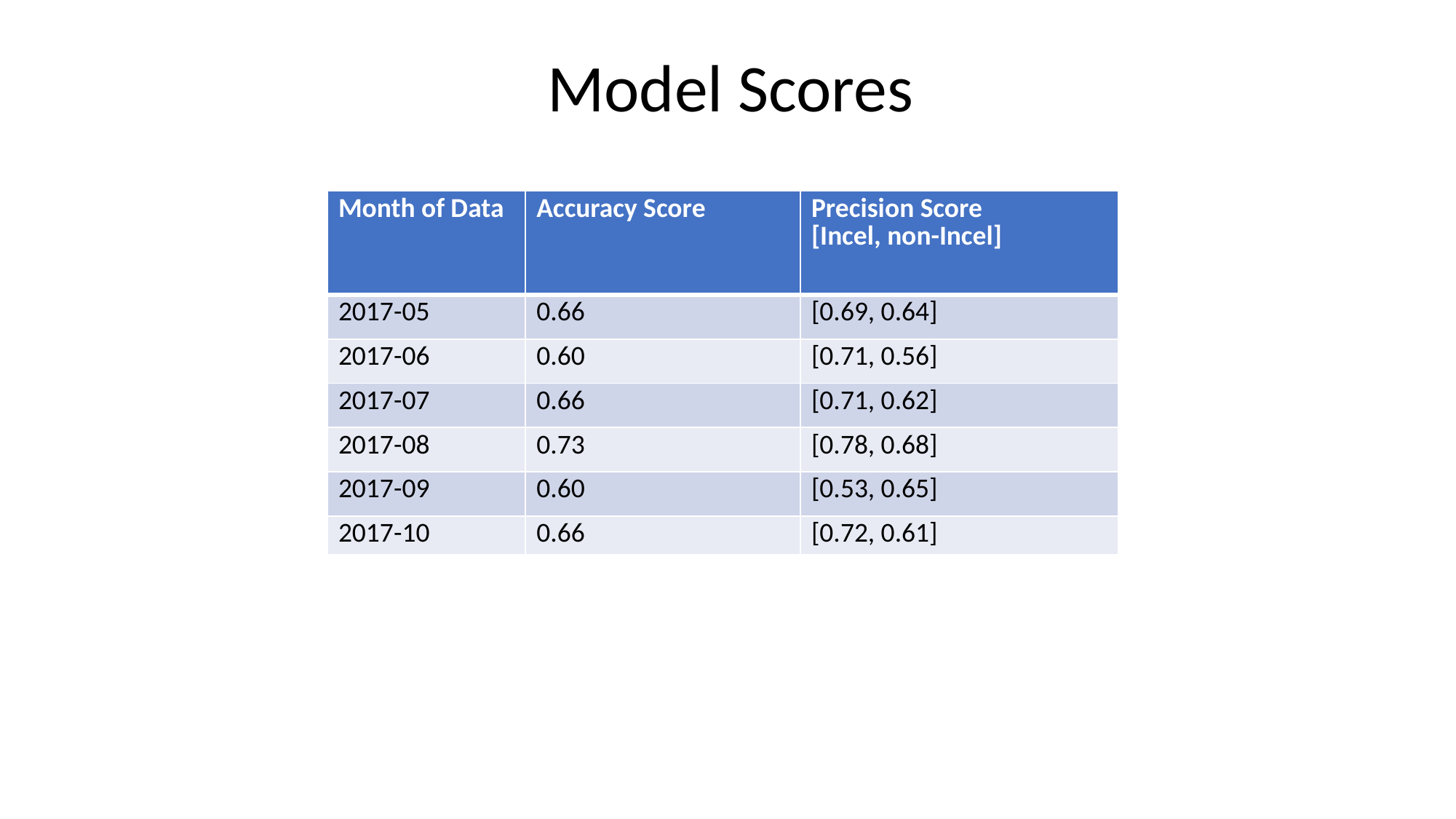

# Model Scores
| Month of Data | Accuracy Score | Precision Score [Incel, non-Incel] |
| --- | --- | --- |
| 2017-05 | 0.66 | [0.69, 0.64] |
| 2017-06 | 0.60 | [0.71, 0.56] |
| 2017-07 | 0.66 | [0.71, 0.62] |
| 2017-08 | 0.73 | [0.78, 0.68] |
| 2017-09 | 0.60 | [0.53, 0.65] |
| 2017-10 | 0.66 | [0.72, 0.61] |